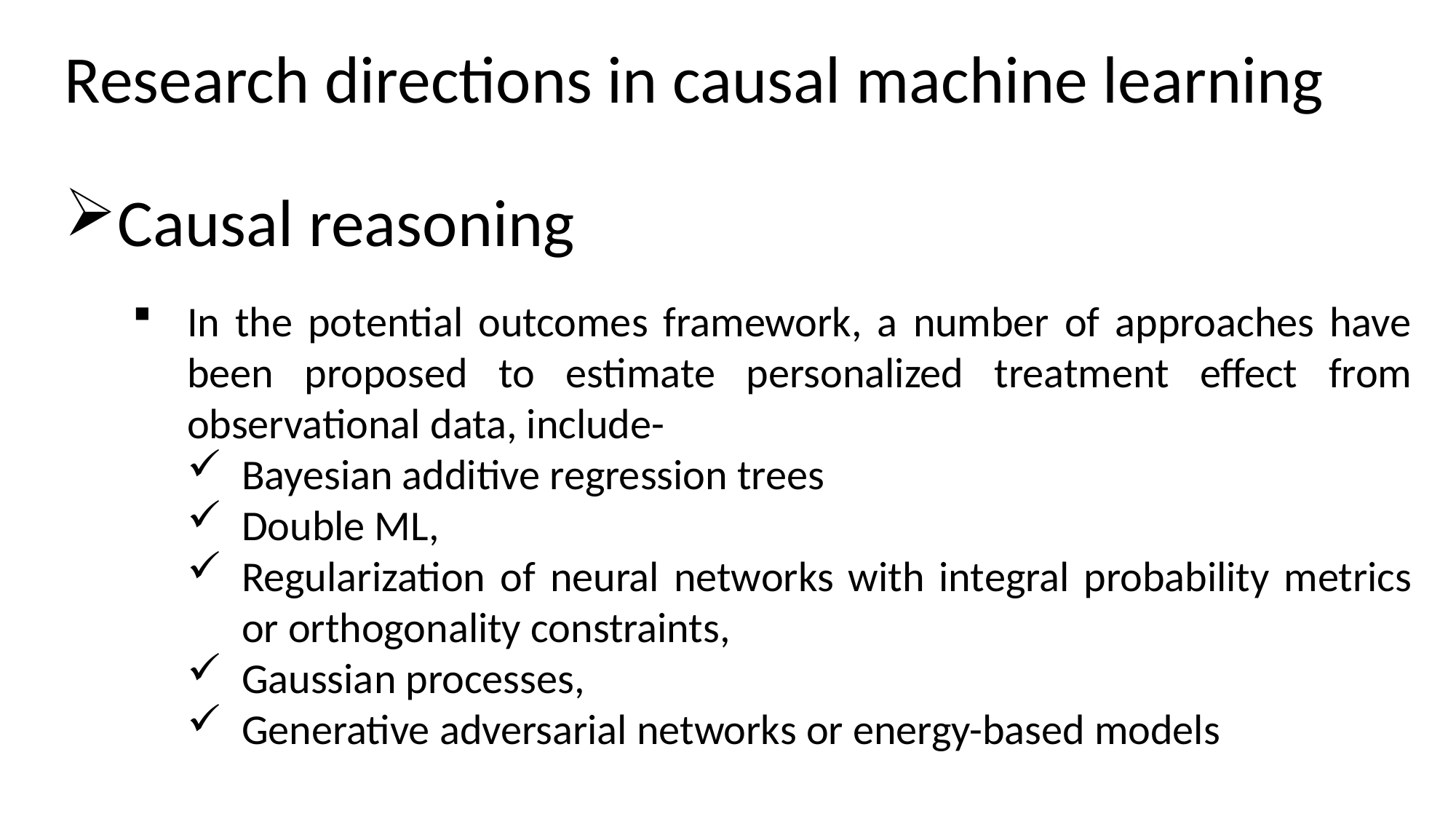

# Research directions in causal machine learning
Causal reasoning
In the potential outcomes framework, a number of approaches have been proposed to estimate personalized treatment effect from observational data, include-
Bayesian additive regression trees
Double ML,
Regularization of neural networks with integral probability metrics or orthogonality constraints,
Gaussian processes,
Generative adversarial networks or energy-based models